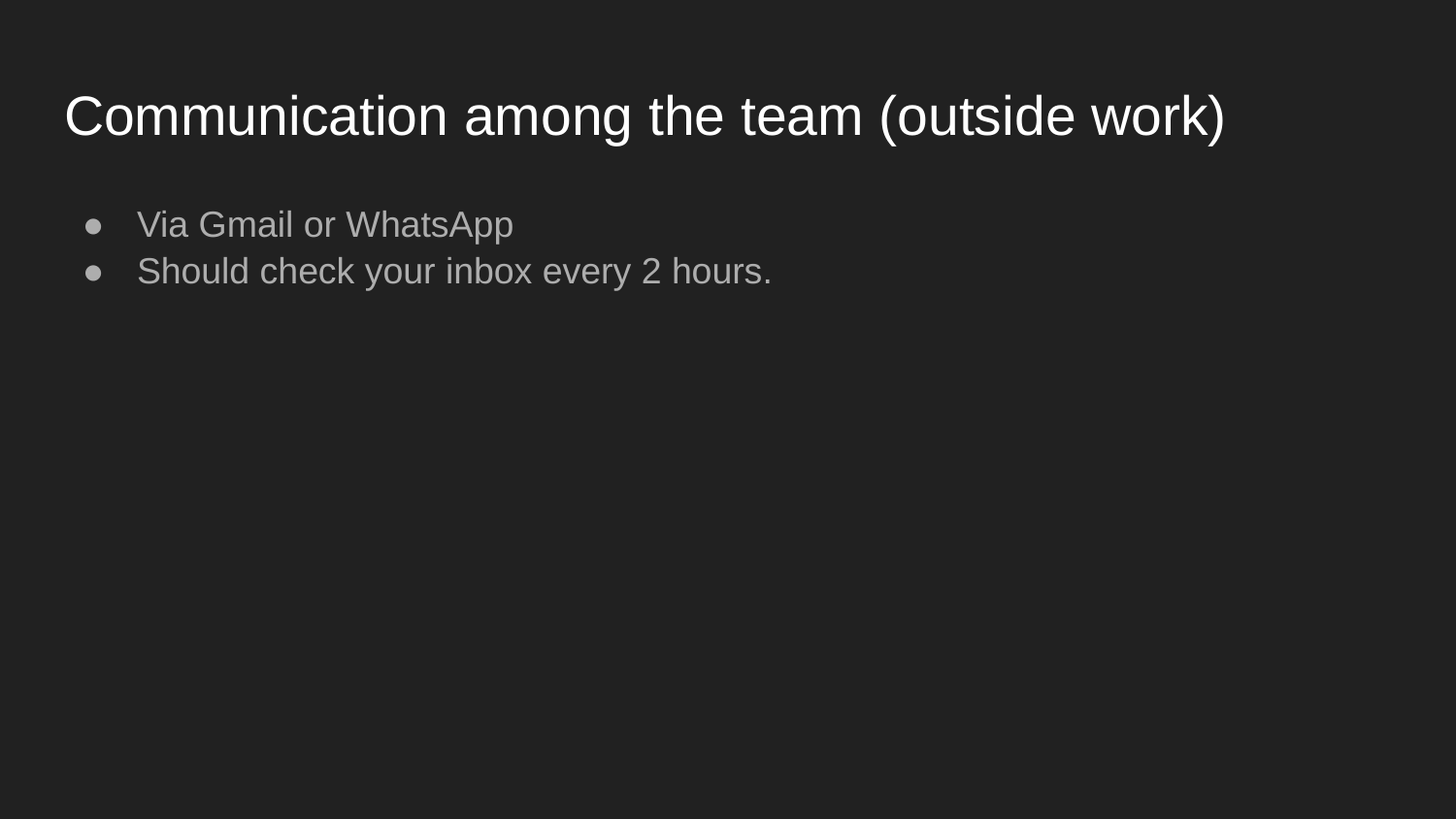

# Communication among the team (outside work)
Via Gmail or WhatsApp
Should check your inbox every 2 hours.